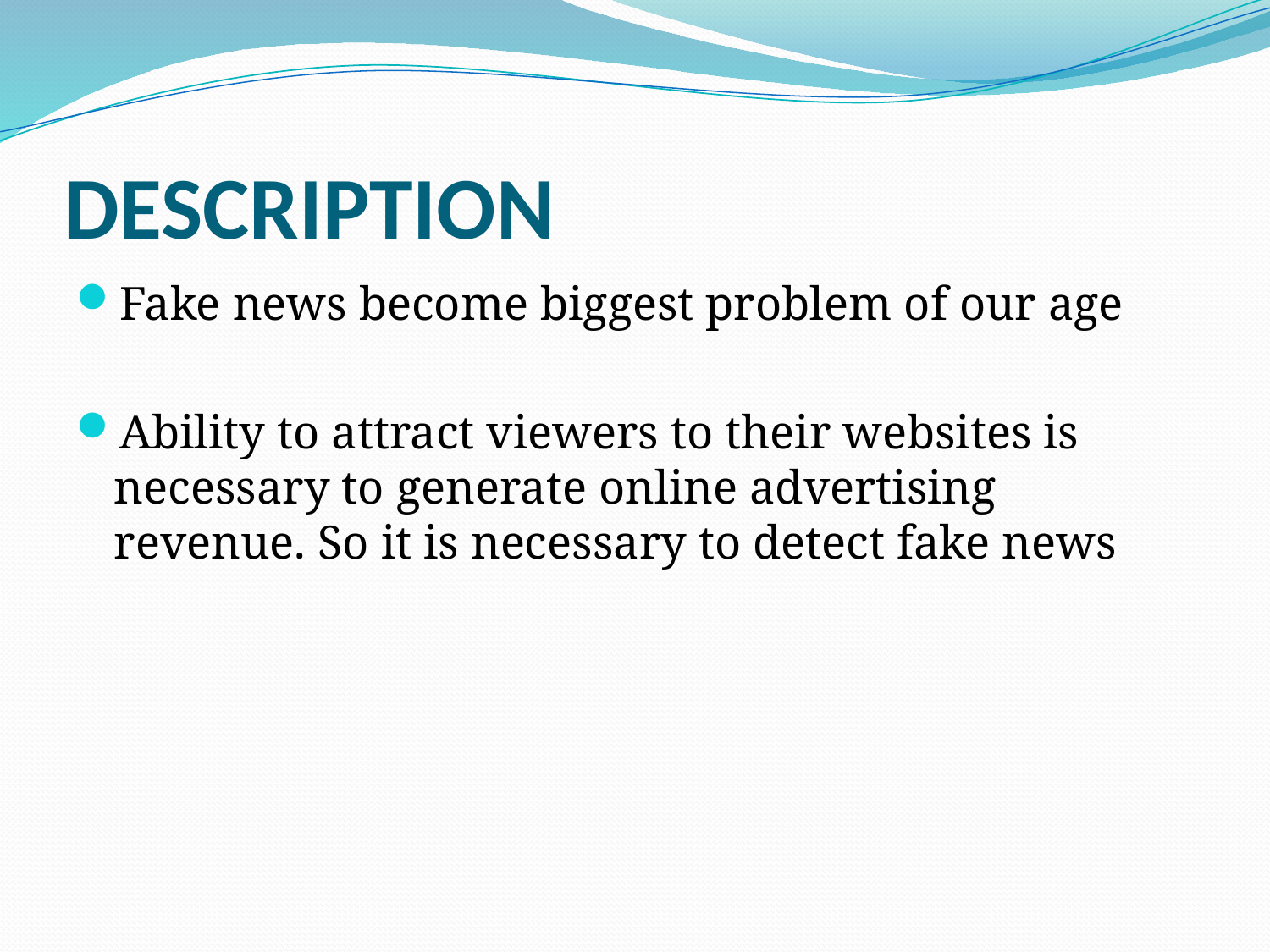

# DESCRIPTION
Fake news become biggest problem of our age

Ability to attract viewers to their websites is necessary to generate online advertising revenue. So it is necessary to detect fake news